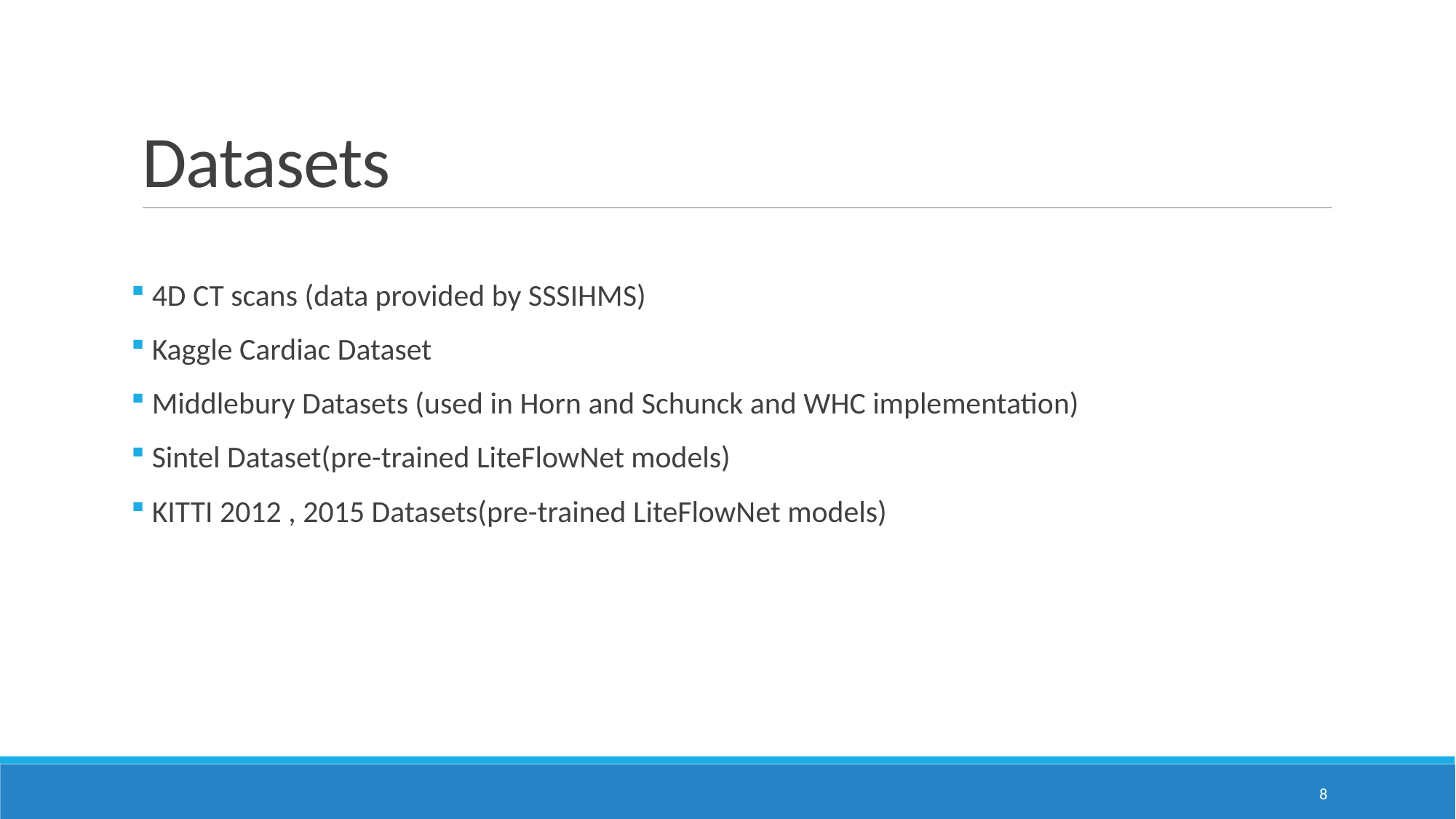

# Datasets

 4D CT scans (data provided by SSSIHMS)
 Kaggle Cardiac Dataset
 Middlebury Datasets (used in Horn and Schunck and WHC implementation)
 Sintel Dataset(pre-trained LiteFlowNet models)
 KITTI 2012 , 2015 Datasets(pre-trained LiteFlowNet models)

8